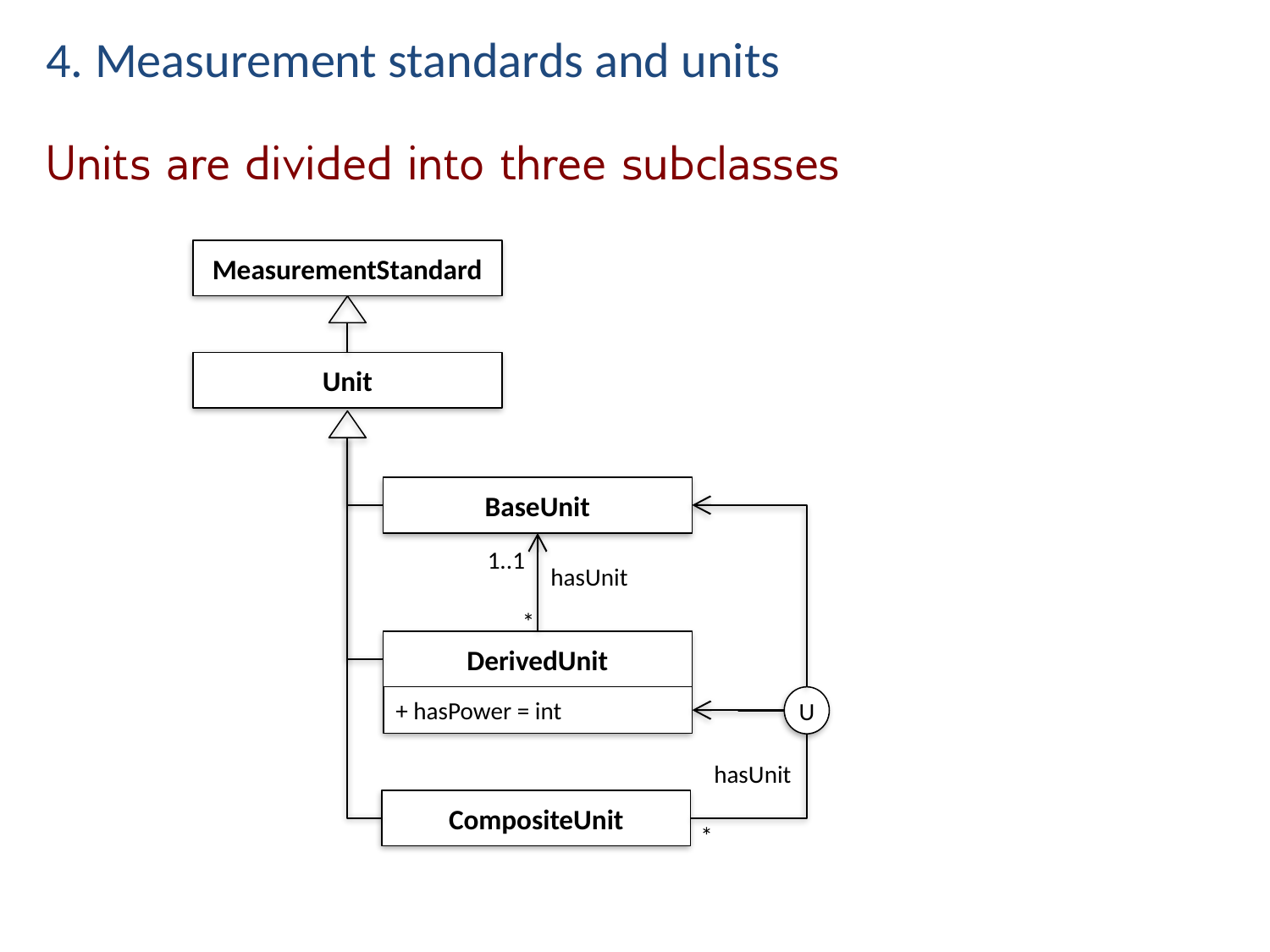

# 4. Measurement standards and units
Units are divided into three subclasses
MeasurementStandard

Unit

BaseUnit
1..1
hasUnit
*
DerivedUnit
+ hasPower = int
U
hasUnit
CompositeUnit
*